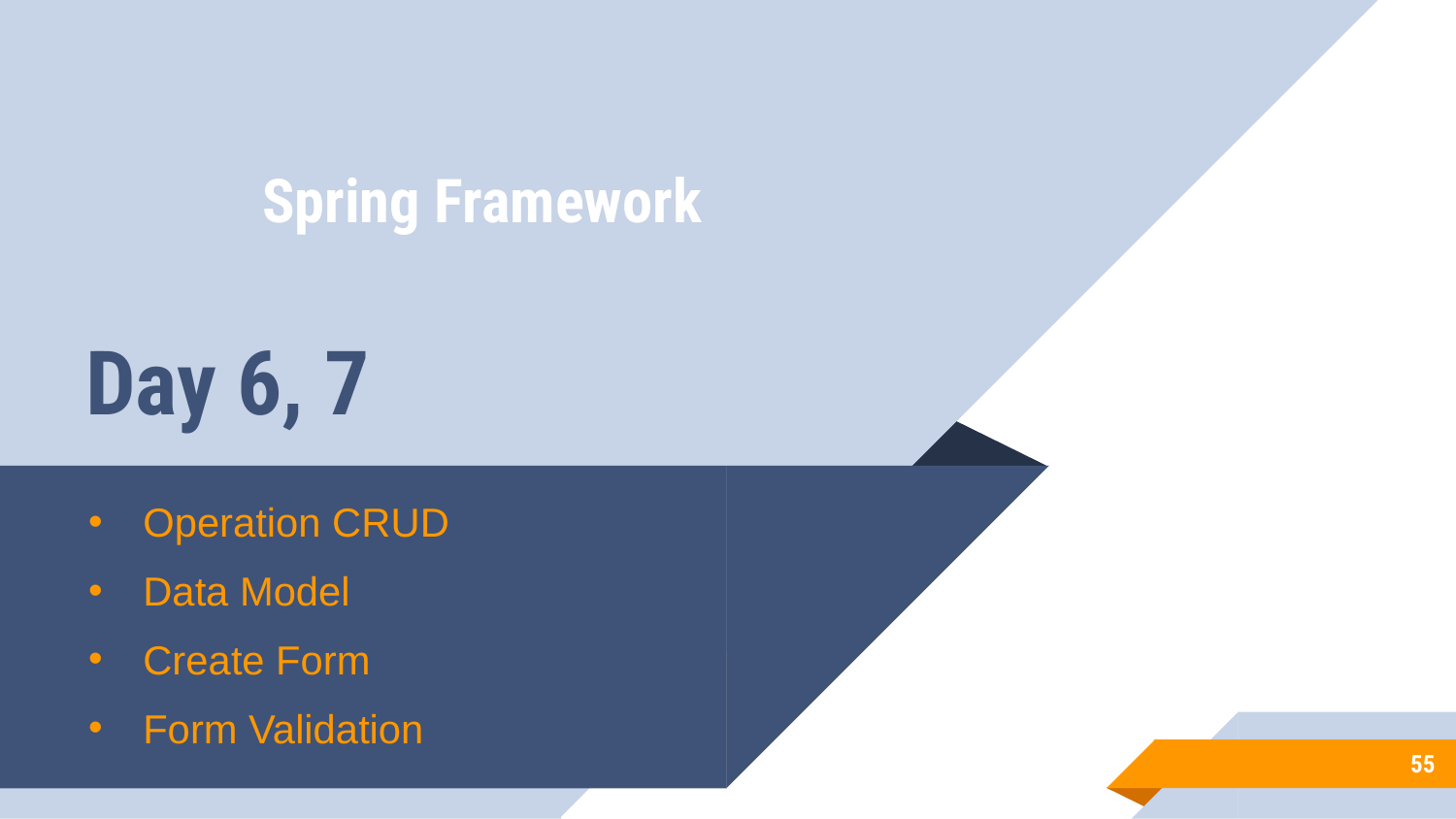

# Spring Framework
Day 6, 7
Operation CRUD
Data Model
Create Form
Form Validation

55